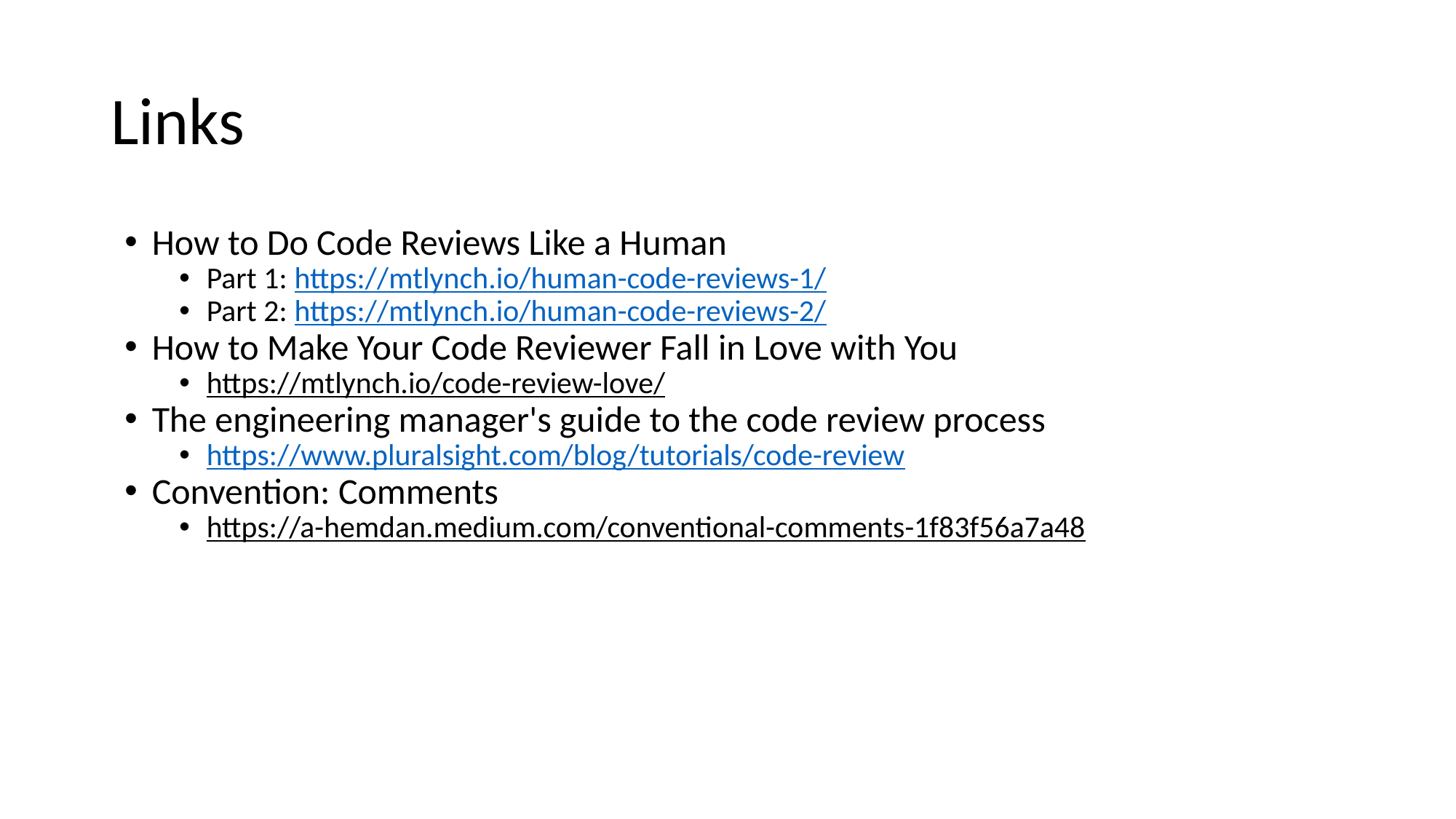

# Links
How to Do Code Reviews Like a Human
Part 1: https://mtlynch.io/human-code-reviews-1/
Part 2: https://mtlynch.io/human-code-reviews-2/
How to Make Your Code Reviewer Fall in Love with You
https://mtlynch.io/code-review-love/
The engineering manager's guide to the code review process
https://www.pluralsight.com/blog/tutorials/code-review
Convention: Comments
https://a-hemdan.medium.com/conventional-comments-1f83f56a7a48